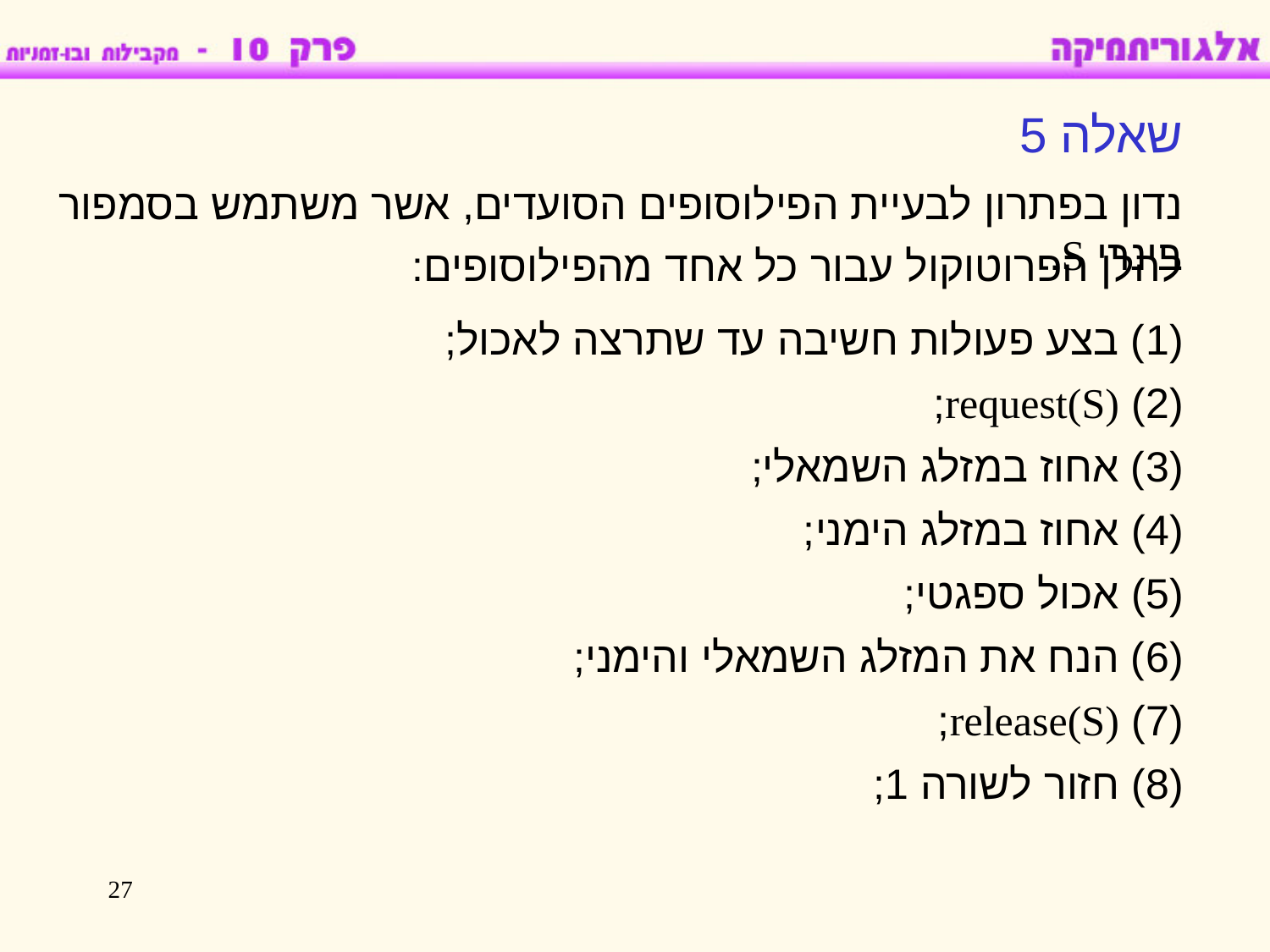

שאלה 5
נדון בפתרון לבעיית הפילוסופים הסועדים, אשר משתמש בסמפור בינרי S.
להלן הפרוטוקול עבור כל אחד מהפילוסופים:
(1) בצע פעולות חשיבה עד שתרצה לאכול;
(2) request(S);
(3) אחוז במזלג השמאלי;
(4) אחוז במזלג הימני;
(5) אכול ספגטי;
(6) הנח את המזלג השמאלי והימני;
(7) release(S);
(8) חזור לשורה 1;
27